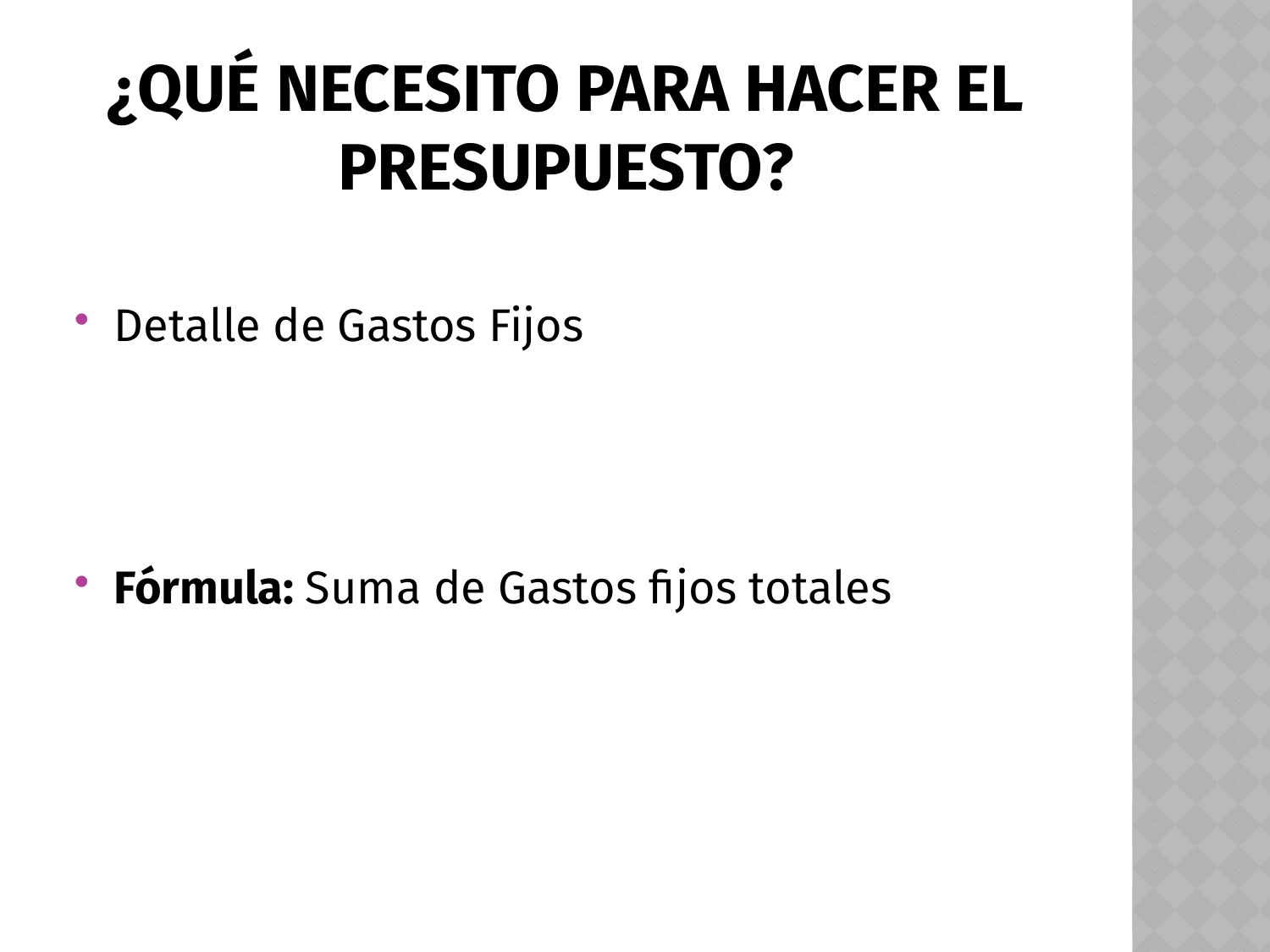

# ¿qué necesito para hacer el presupuesto?

Detalle de Gastos Fijos

Fórmula: Suma de Gastos fijos totales